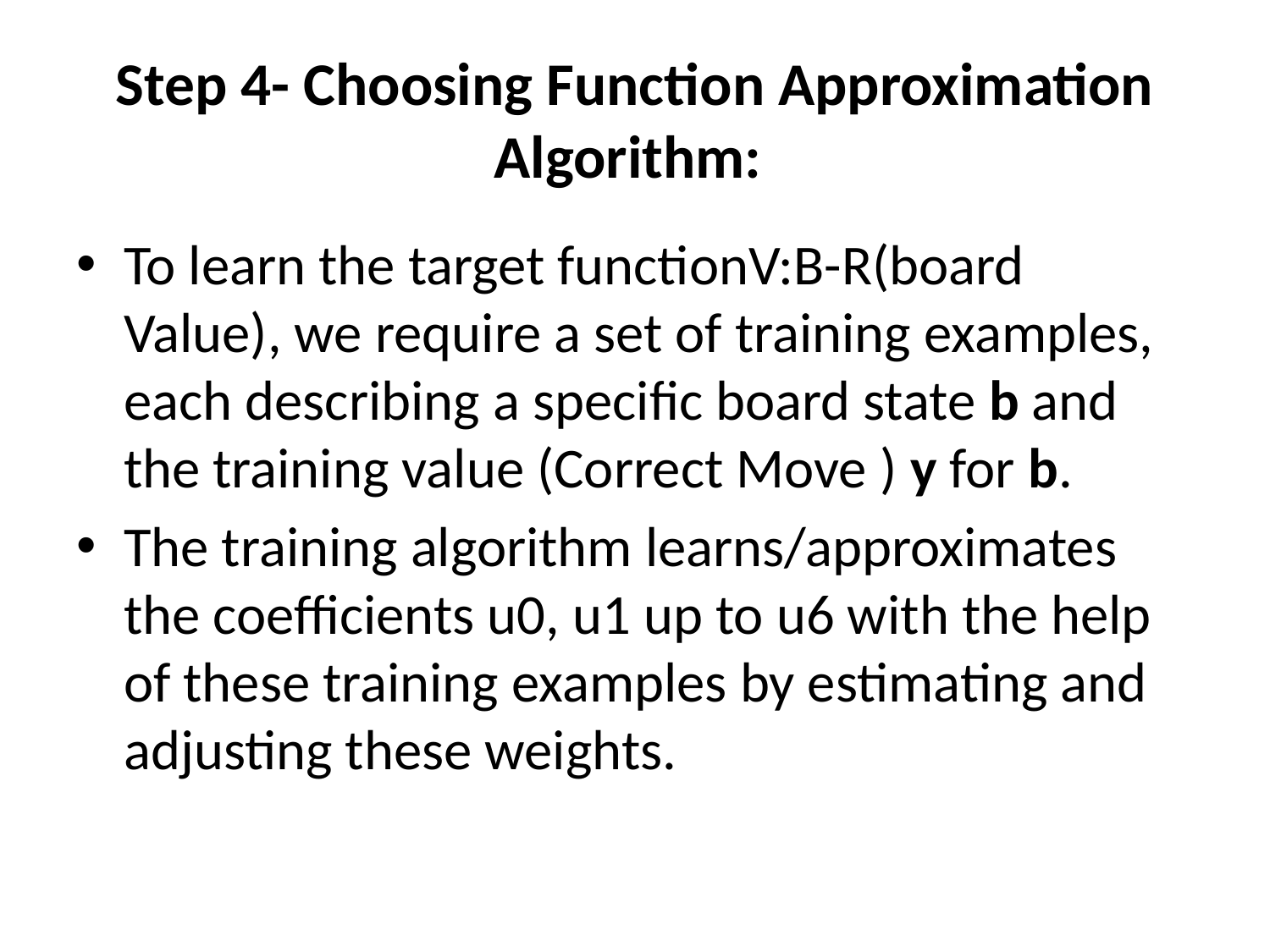

# Step 4- Choosing Function Approximation Algorithm:
To learn the target functionV:B-R(board Value), we require a set of training examples, each describing a specific board state b and the training value (Correct Move ) y for b.
The training algorithm learns/approximates the coefficients u0, u1 up to u6 with the help of these training examples by estimating and adjusting these weights.